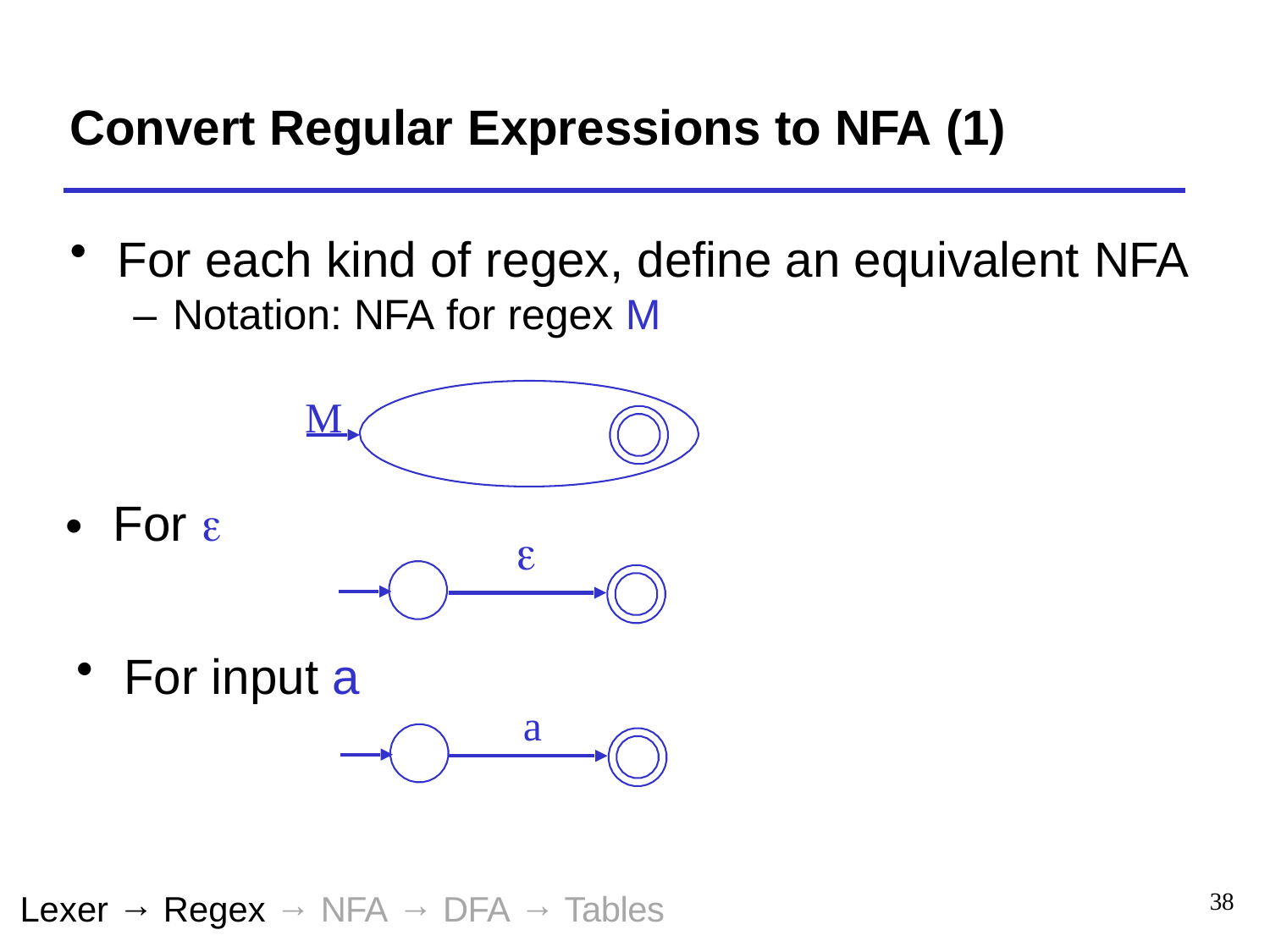

# Convert Regular Expressions to NFA (1)
For each kind of regex, define an equivalent NFA
– Notation: NFA for regex M

			    M

For ε
•
ε

For input a
a

Lexer → Regex → NFA → DFA → Tables
38